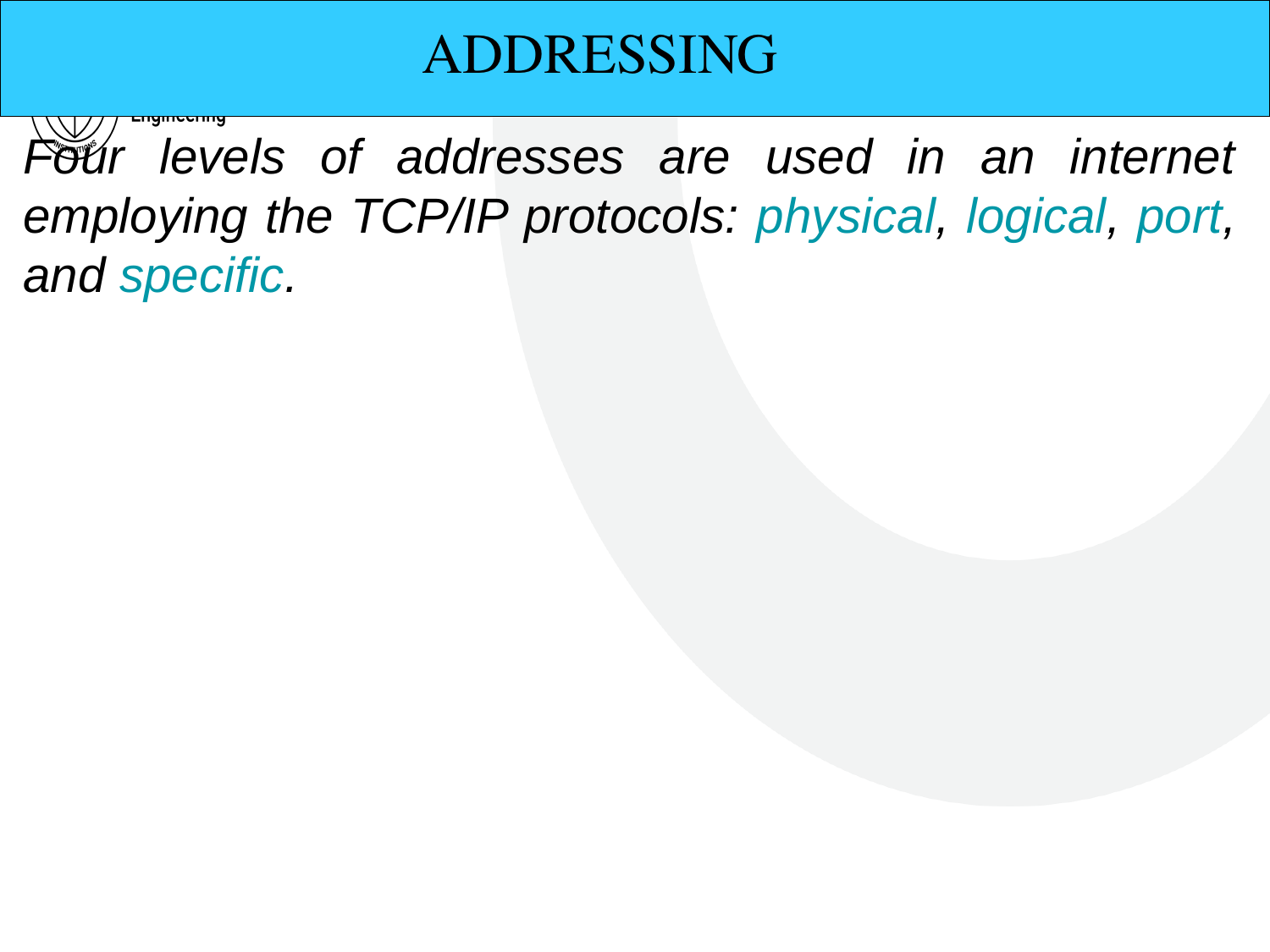

ADDRESSING
Four levels of addresses are used in an internet employing the TCP/IP protocols: physical, logical, port, and specific.